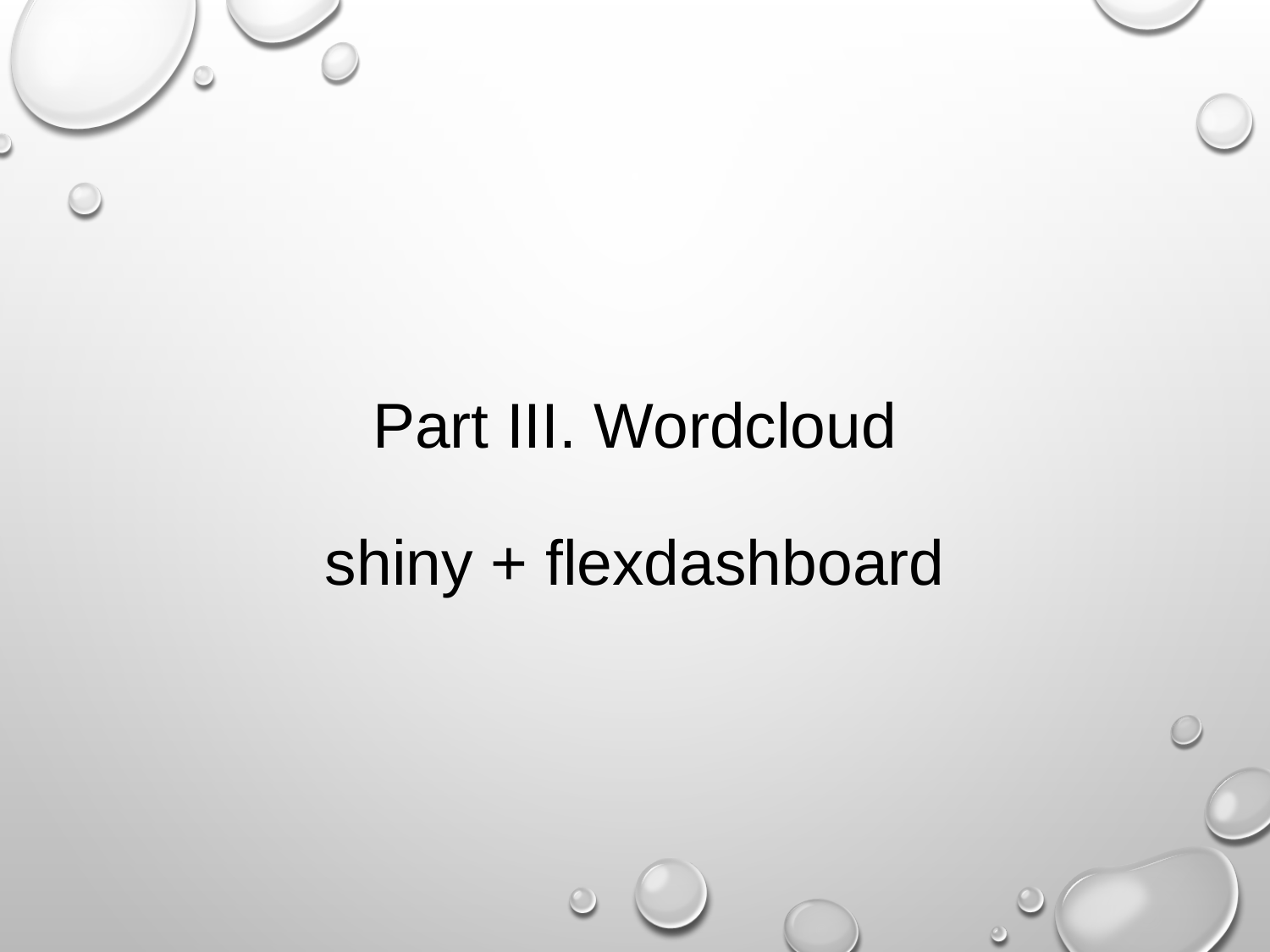

# Part III. Wordcloud shiny + flexdashboard